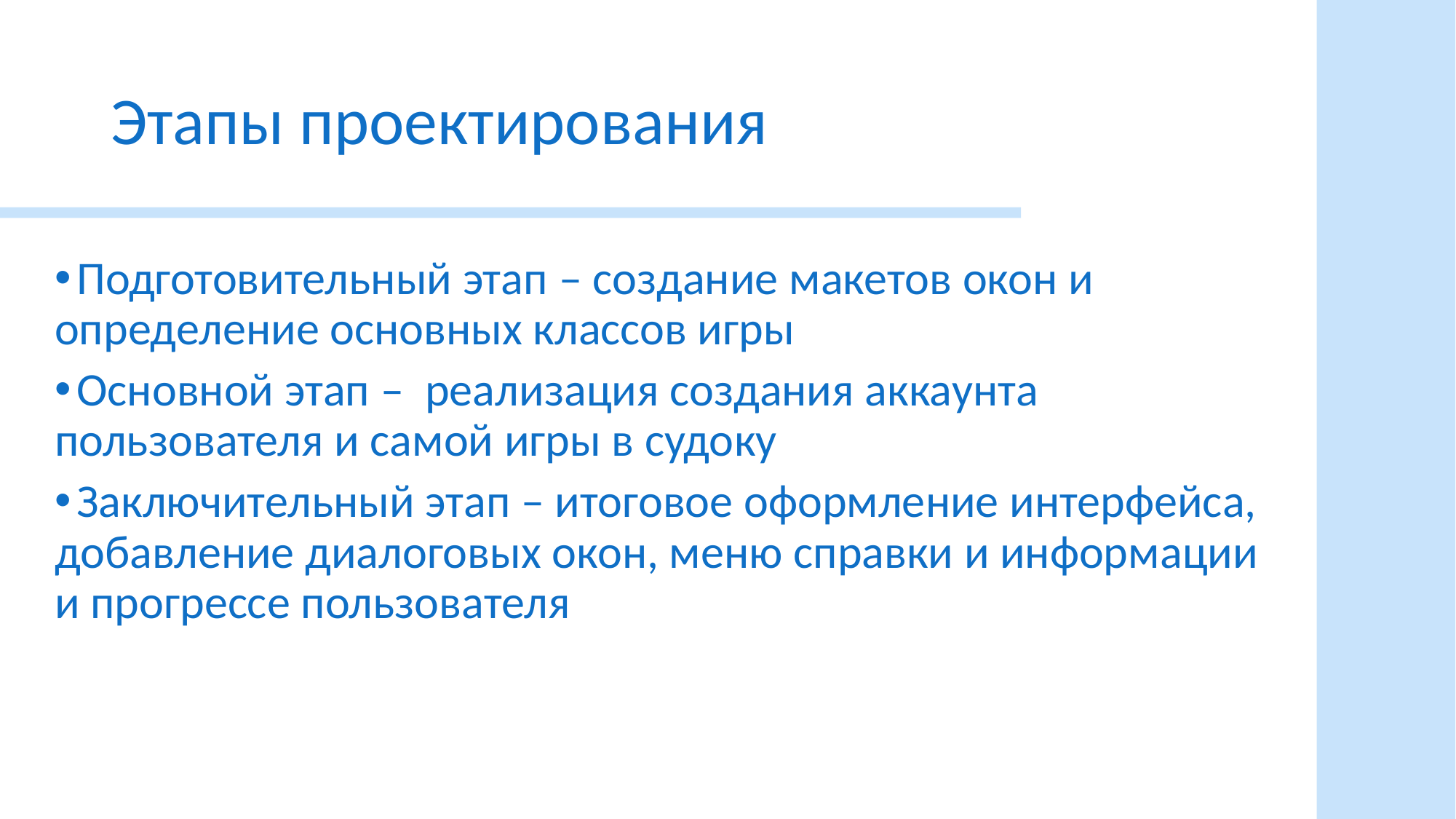

# Этапы проектирования
 Подготовительный этап – создание макетов окон и определение основных классов игры
 Основной этап –  реализация создания аккаунта пользователя и самой игры в судоку
 Заключительный этап – итоговое оформление интерфейса, добавление диалоговых окон, меню справки и информации и прогрессе пользователя